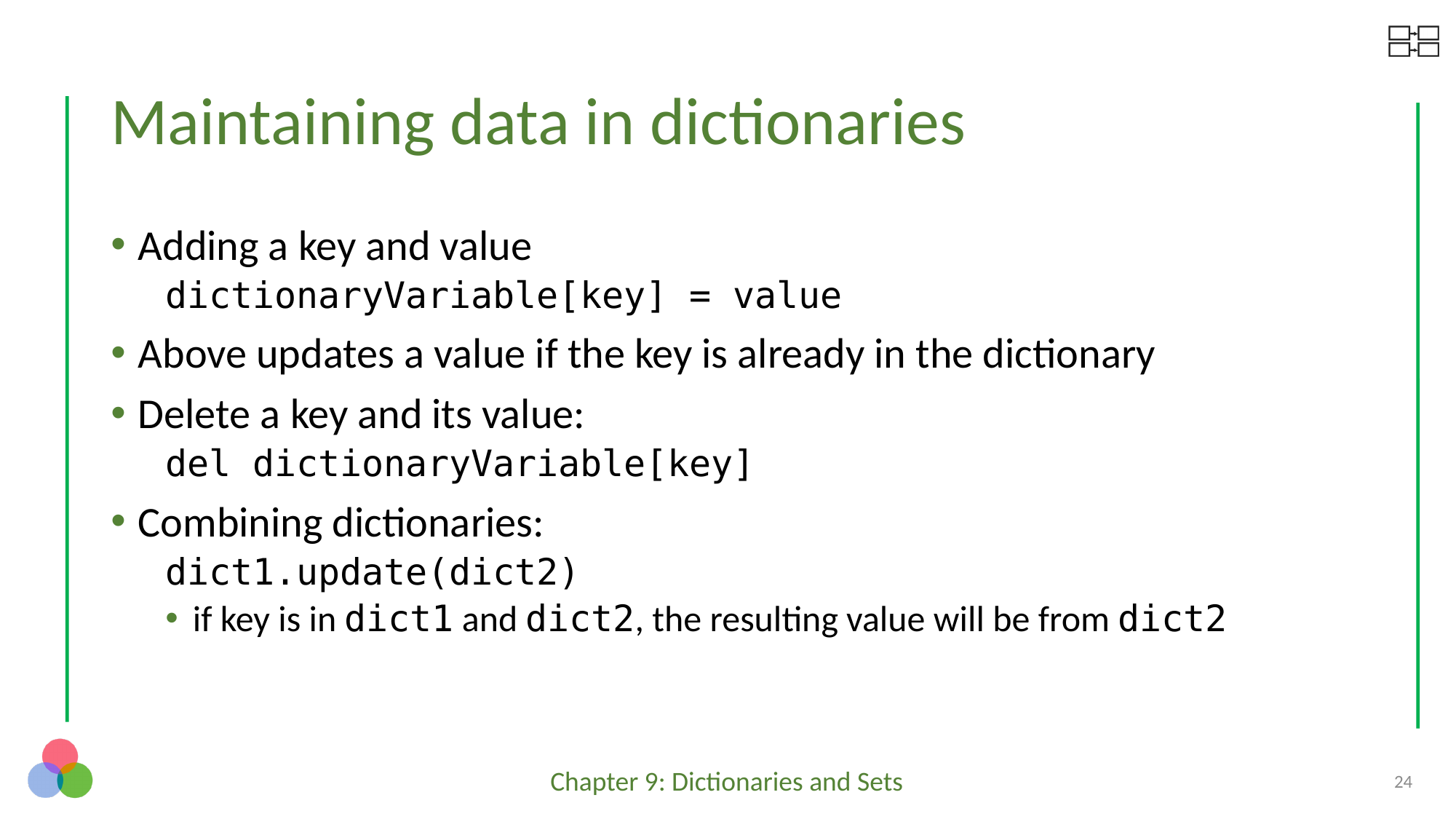

# Maintaining data in dictionaries
Adding a key and value
dictionaryVariable[key] = value
Above updates a value if the key is already in the dictionary
Delete a key and its value:
del dictionaryVariable[key]
Combining dictionaries:
dict1.update(dict2)
if key is in dict1 and dict2, the resulting value will be from dict2

24